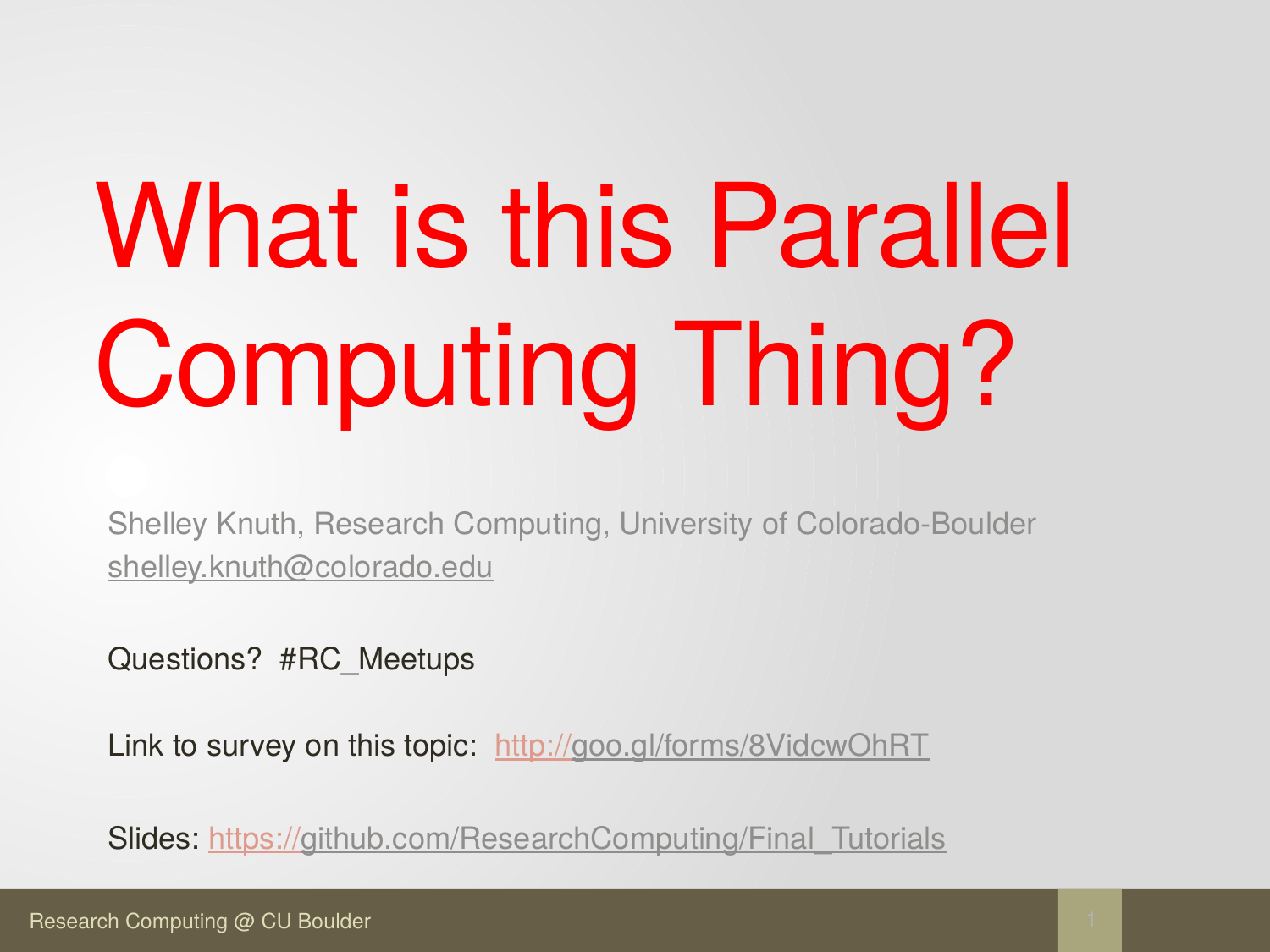

# What is this Parallel Computing Thing?
Shelley Knuth, Research Computing, University of Colorado-Boulder
shelley.knuth@colorado.edu

Questions?  #RC_Meetups

Link to survey on this topic:  http://goo.gl/forms/8VidcwOhRT

Slides: https://github.com/ResearchComputing/Final_Tutorials

1